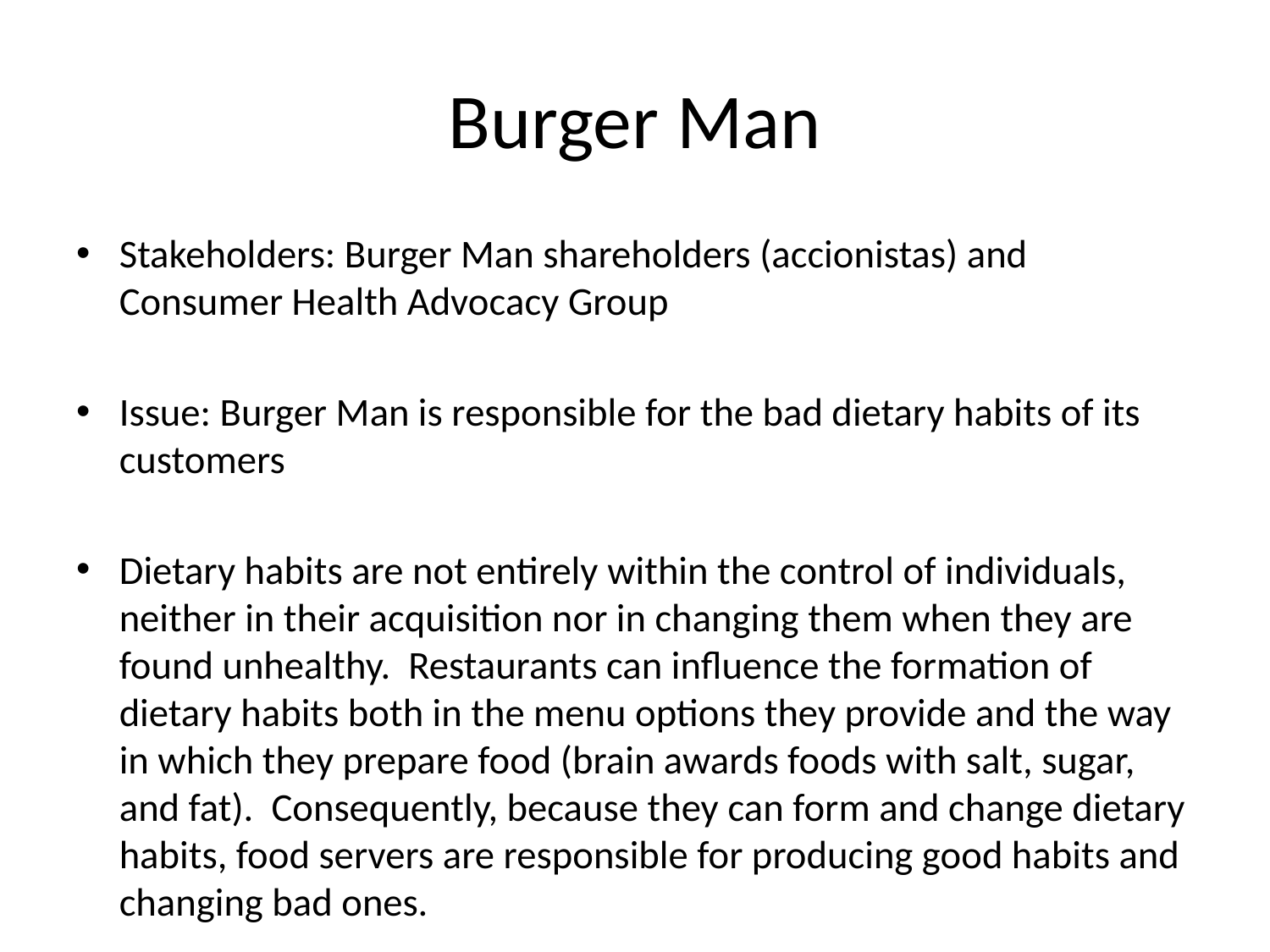

# Burger Man
Stakeholders: Burger Man shareholders (accionistas) and Consumer Health Advocacy Group

Issue: Burger Man is responsible for the bad dietary habits of its customers

Dietary habits are not entirely within the control of individuals, neither in their acquisition nor in changing them when they are found unhealthy.  Restaurants can influence the formation of dietary habits both in the menu options they provide and the way in which they prepare food (brain awards foods with salt, sugar, and fat).  Consequently, because they can form and change dietary habits, food servers are responsible for producing good habits and changing bad ones.